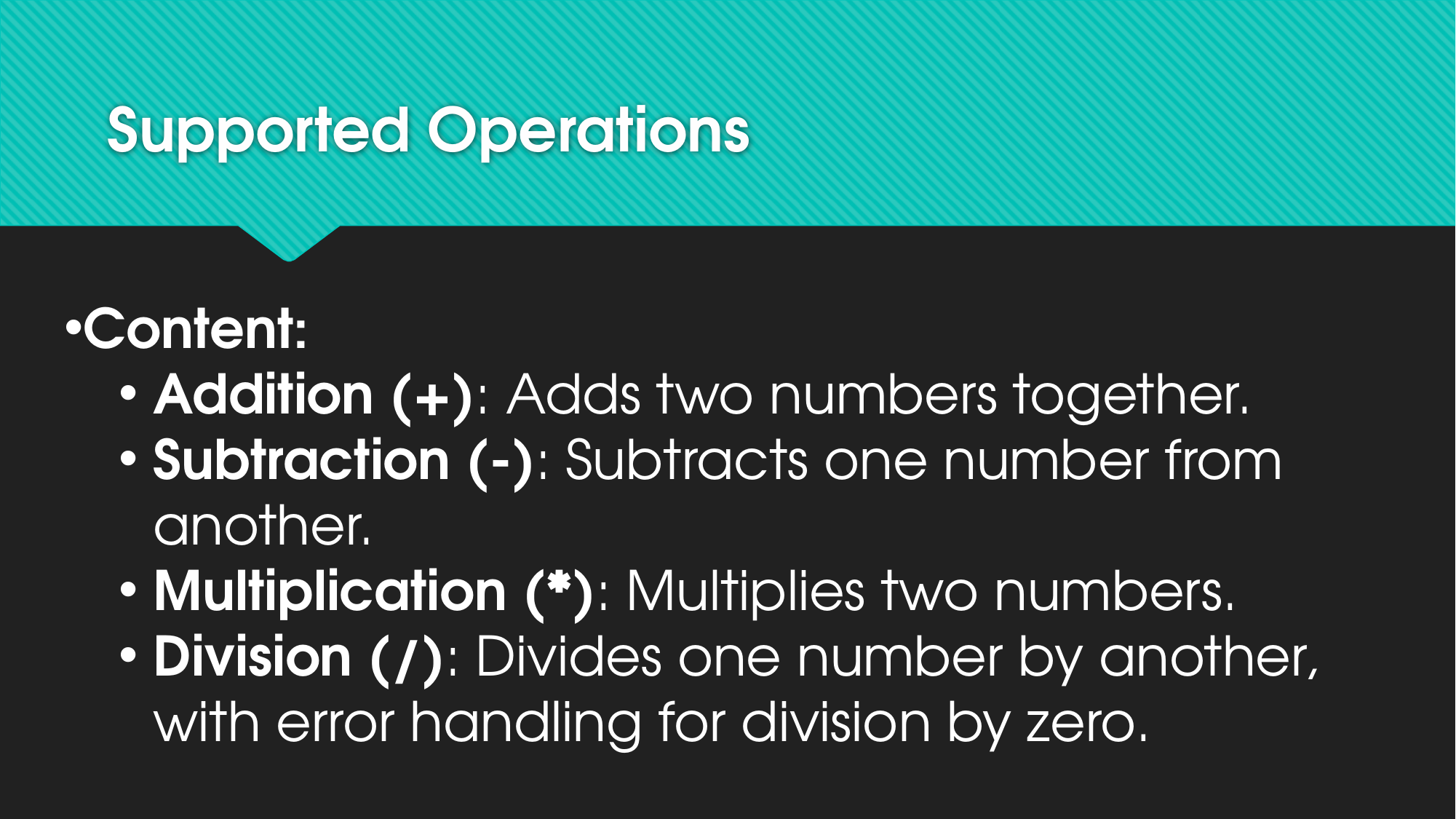

# Supported Operations
Content:
Addition (+): Adds two numbers together.
Subtraction (-): Subtracts one number from another.
Multiplication (*): Multiplies two numbers.
Division (/): Divides one number by another, with error handling for division by zero.